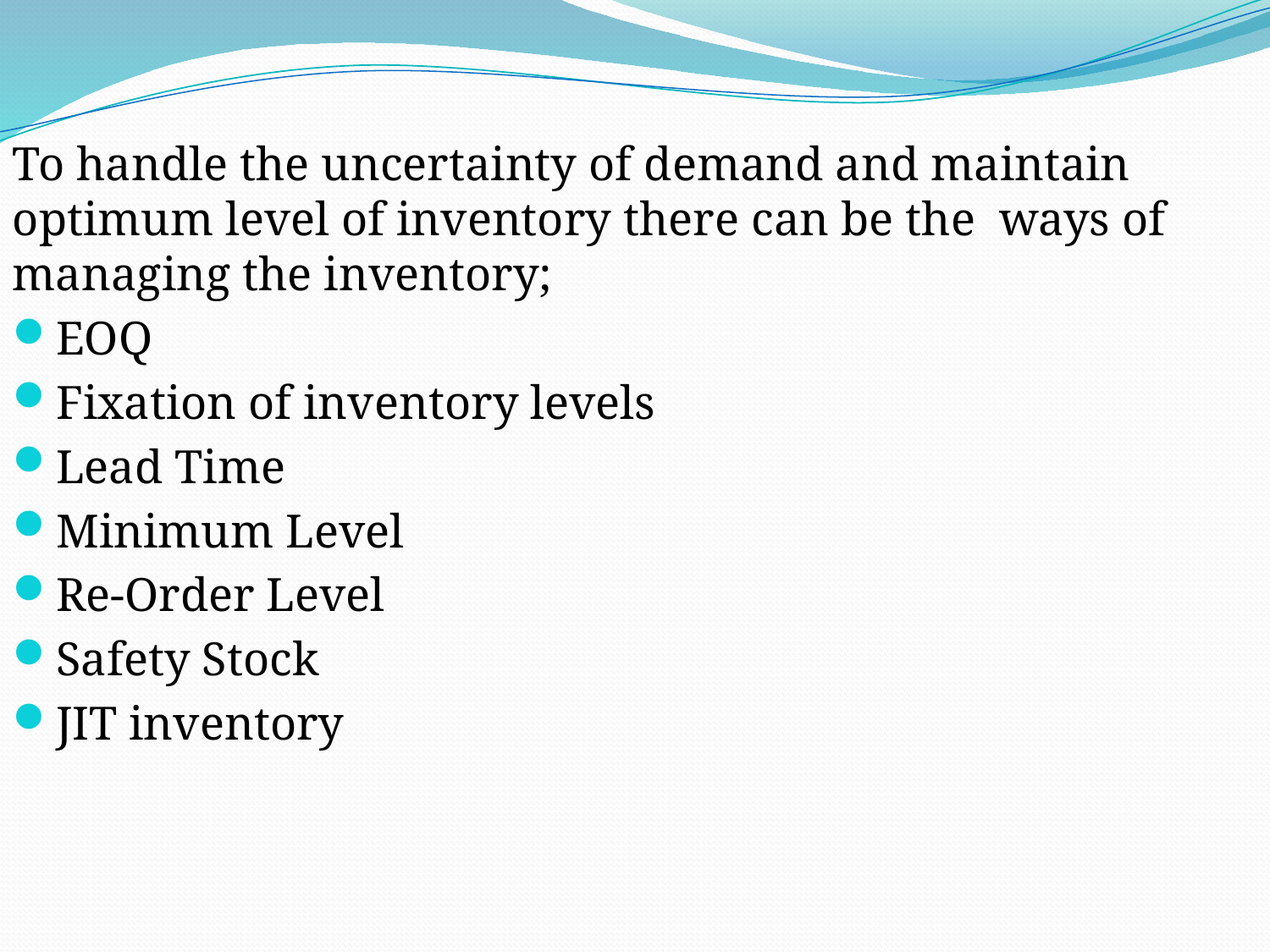

To handle the uncertainty of demand and maintain optimum level of inventory there can be the  ways of managing the inventory;
EOQ
Fixation of inventory levels
Lead Time
Minimum Level
Re-Order Level
Safety Stock
JIT inventory